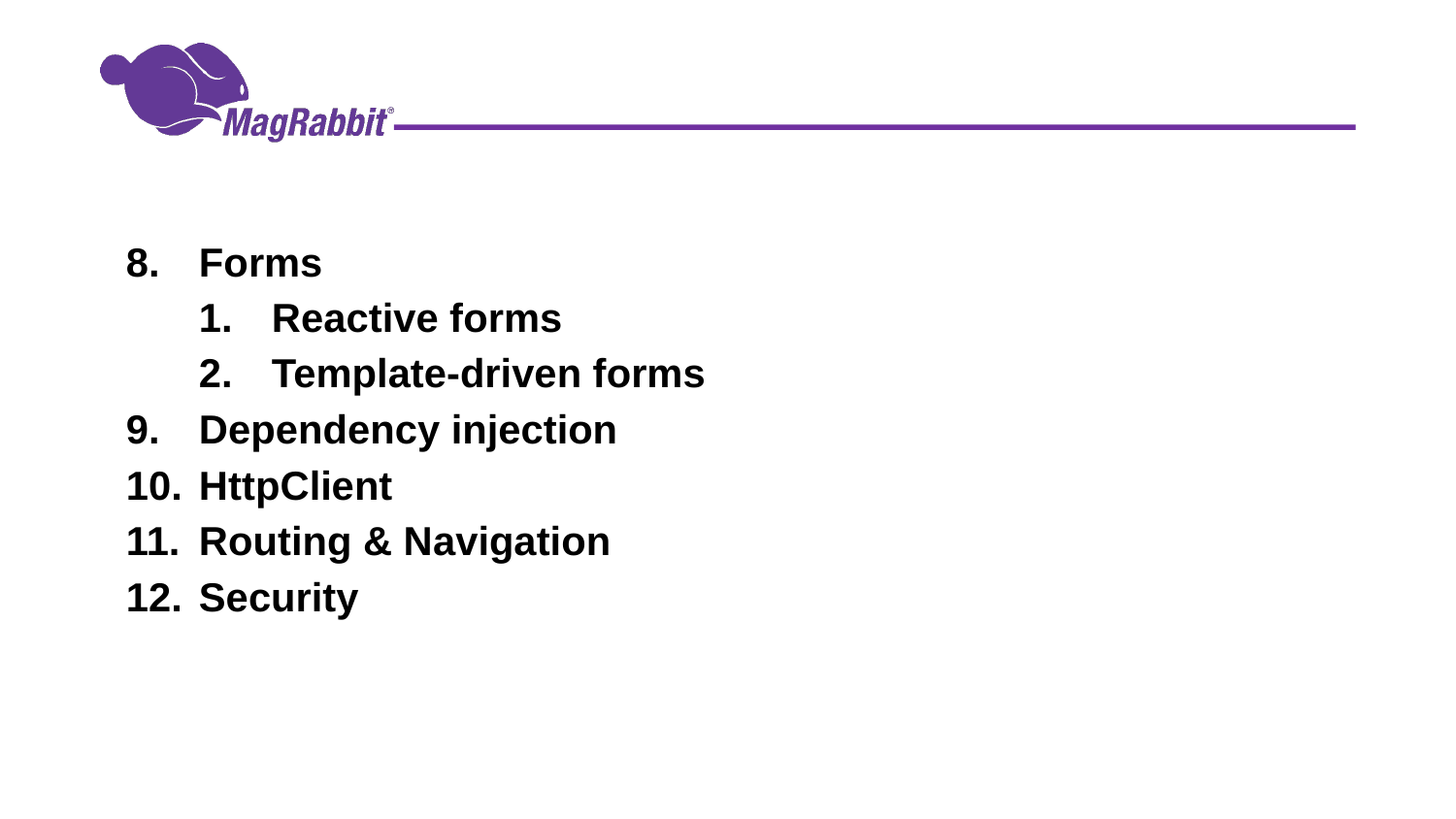

#
Forms
Reactive forms
Template-driven forms
Dependency injection
HttpClient
Routing & Navigation
Security